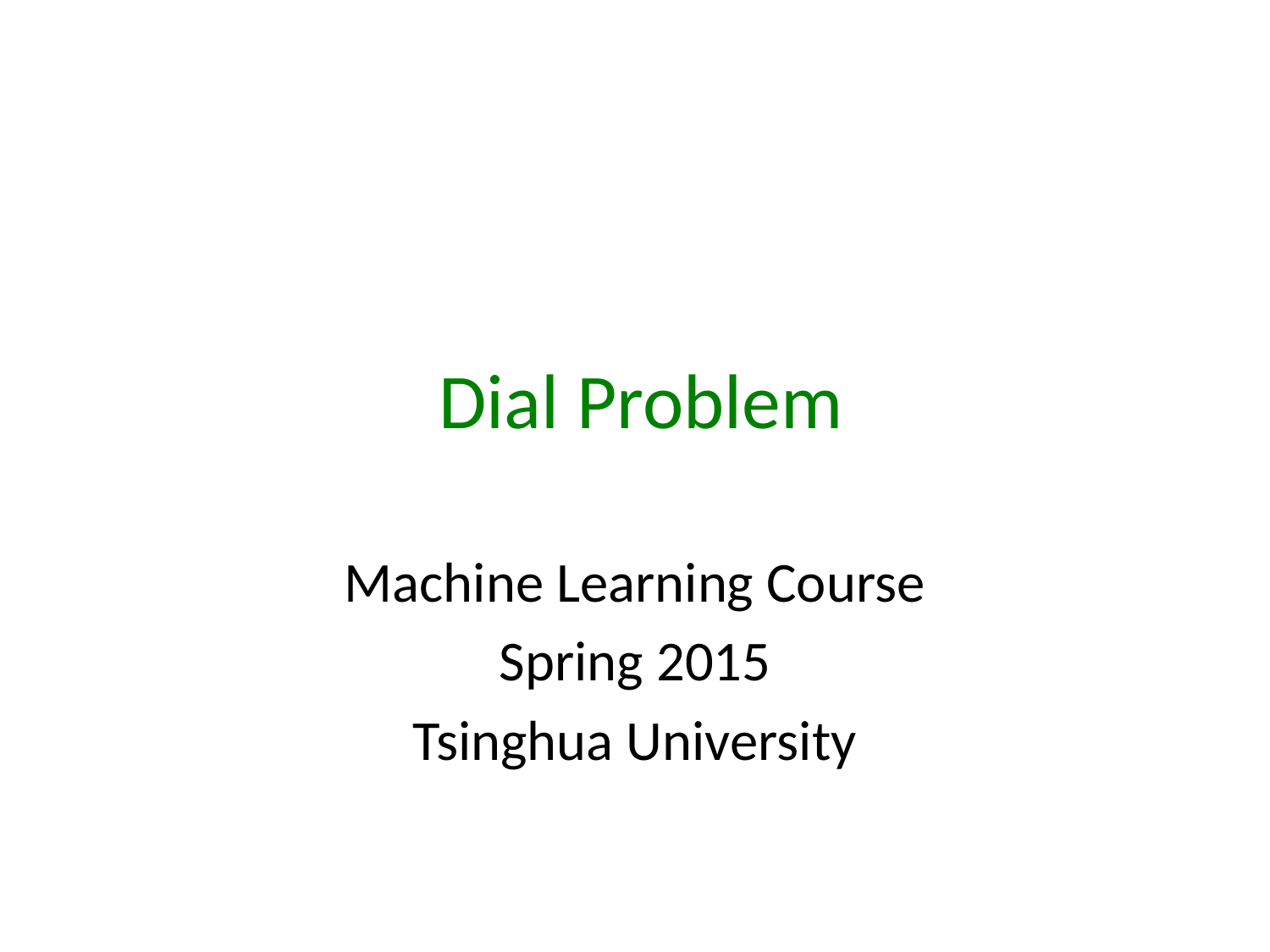

# Dial Problem
Machine Learning Course
Spring 2015
Tsinghua University